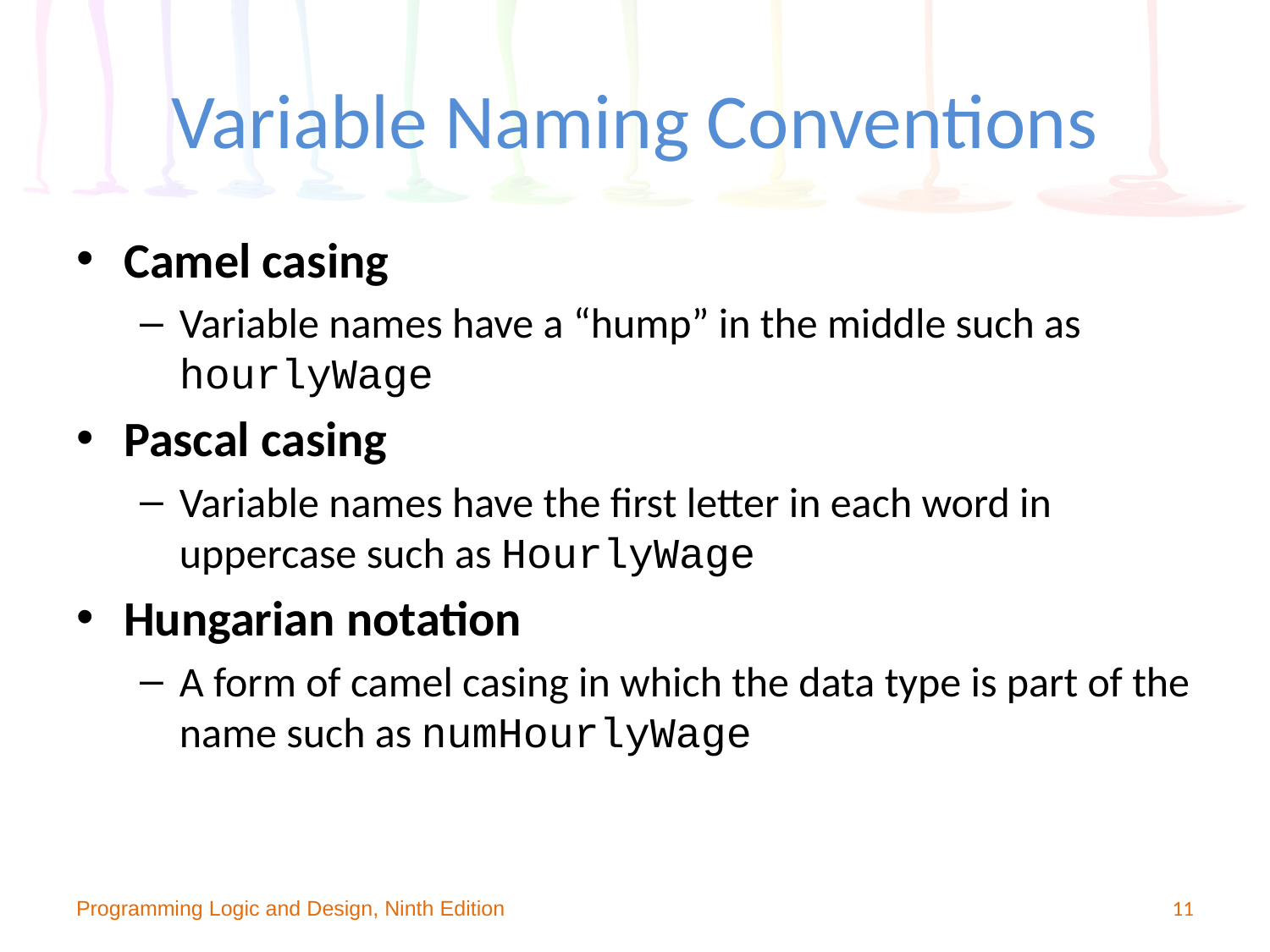

# Variable Naming Conventions
Camel casing
Variable names have a “hump” in the middle such as hourlyWage
Pascal casing
Variable names have the first letter in each word in uppercase such as HourlyWage
Hungarian notation
A form of camel casing in which the data type is part of the name such as numHourlyWage

Programming Logic and Design, Ninth Edition
11